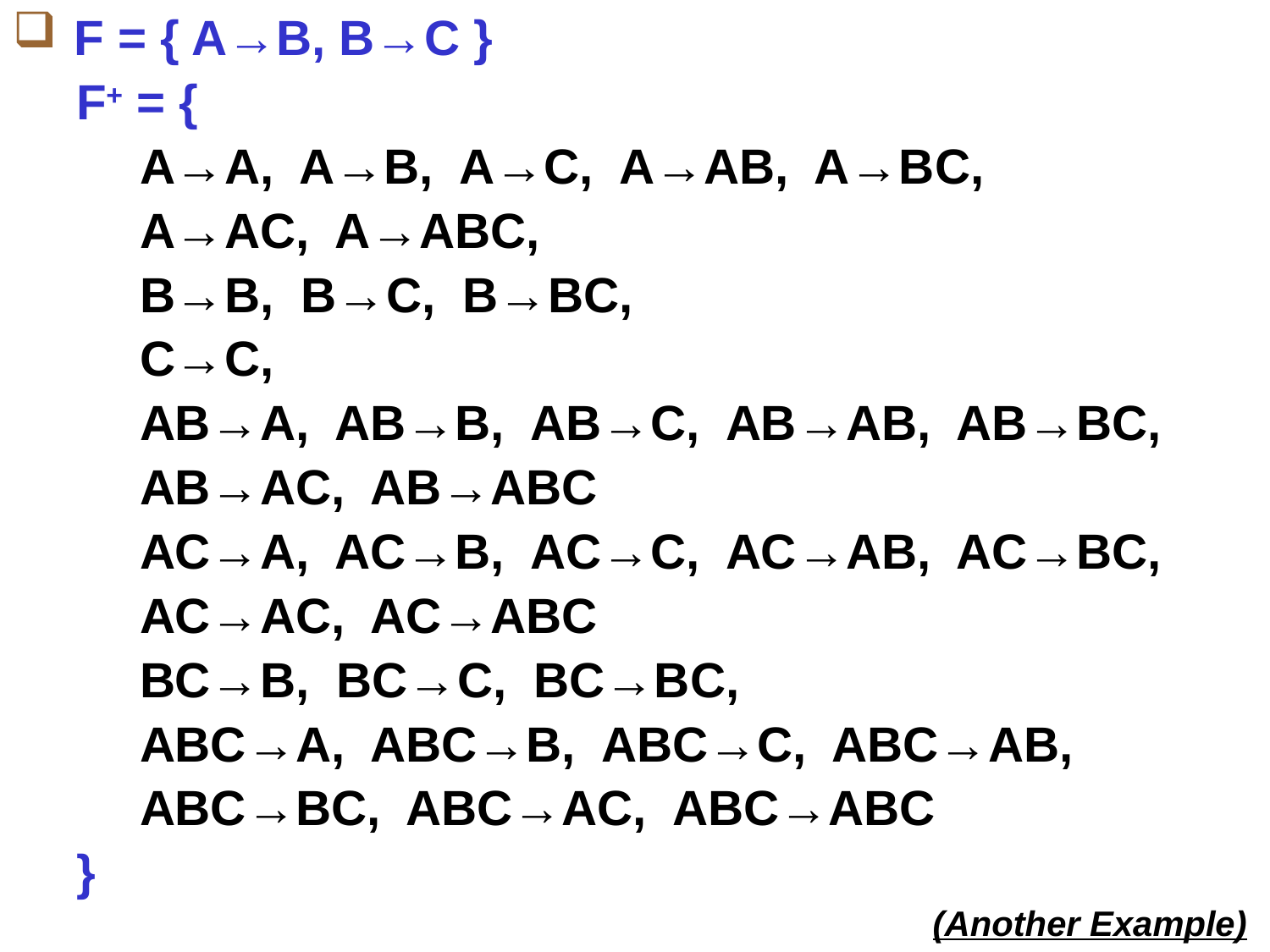

# F = { A→B, B→C }
F+ = {
A→A,  A→B,  A→C,  A→AB,  A→BC,
A→AC,  A→ABC,
B→B,  B→C,  B→BC,
C→C,
AB→A,  AB→B,  AB→C,  AB→AB,  AB→BC,
AB→AC,  AB→ABC
AC→A,  AC→B,  AC→C,  AC→AB,  AC→BC,
AC→AC,  AC→ABC
BC→B,  BC→C,  BC→BC,
ABC→A,  ABC→B,  ABC→C,  ABC→AB,
ABC→BC,  ABC→AC,  ABC→ABC
}
(Another Example)